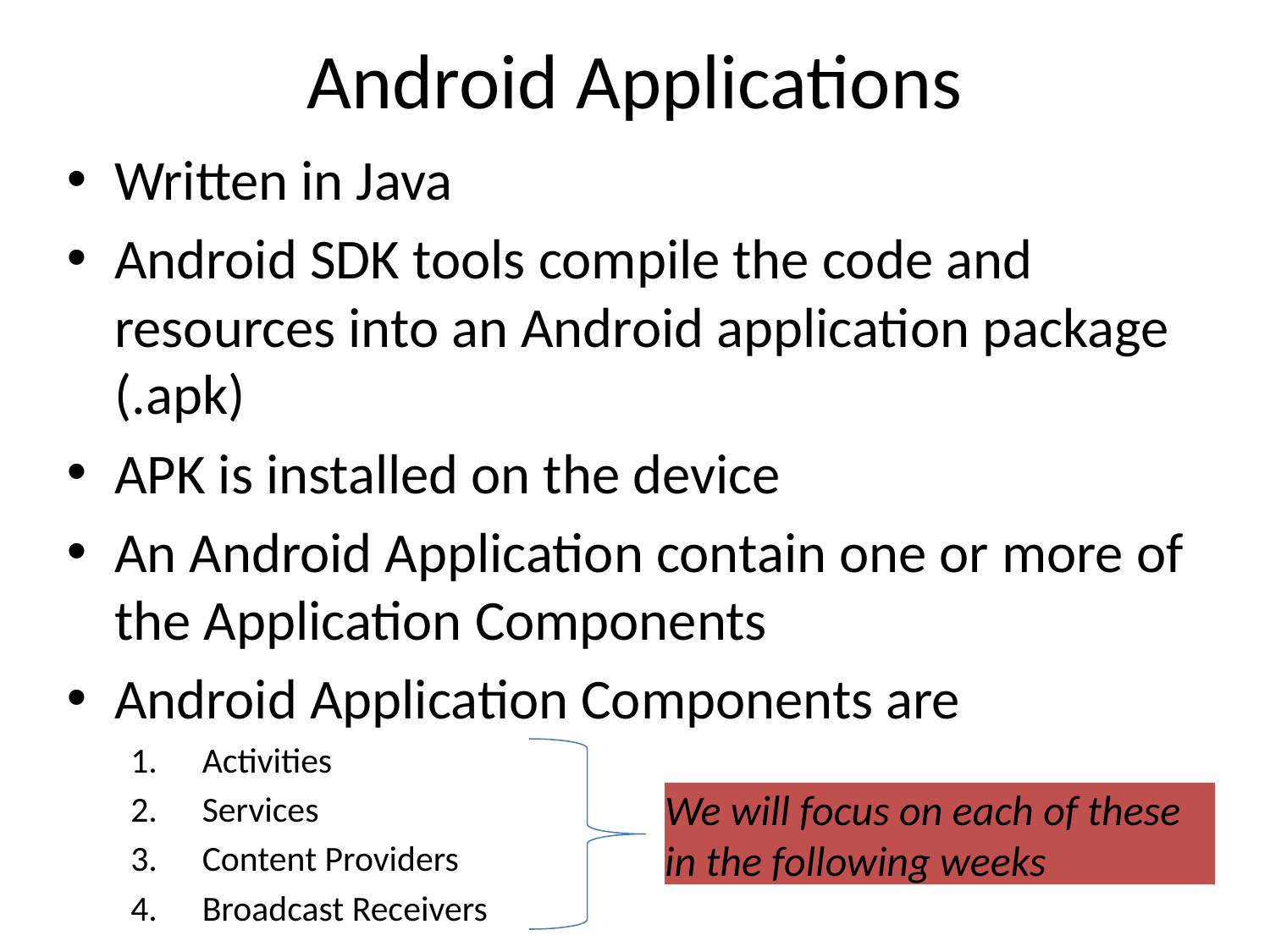

# Android Applications
Written in Java
Android SDK tools compile the code and resources into an Android application package (.apk)
APK is installed on the device
An Android Application contain one or more of the Application Components
Android Application Components are
Activities
Services
Content Providers
Broadcast Receivers

We will focus on each of these in the following weeks